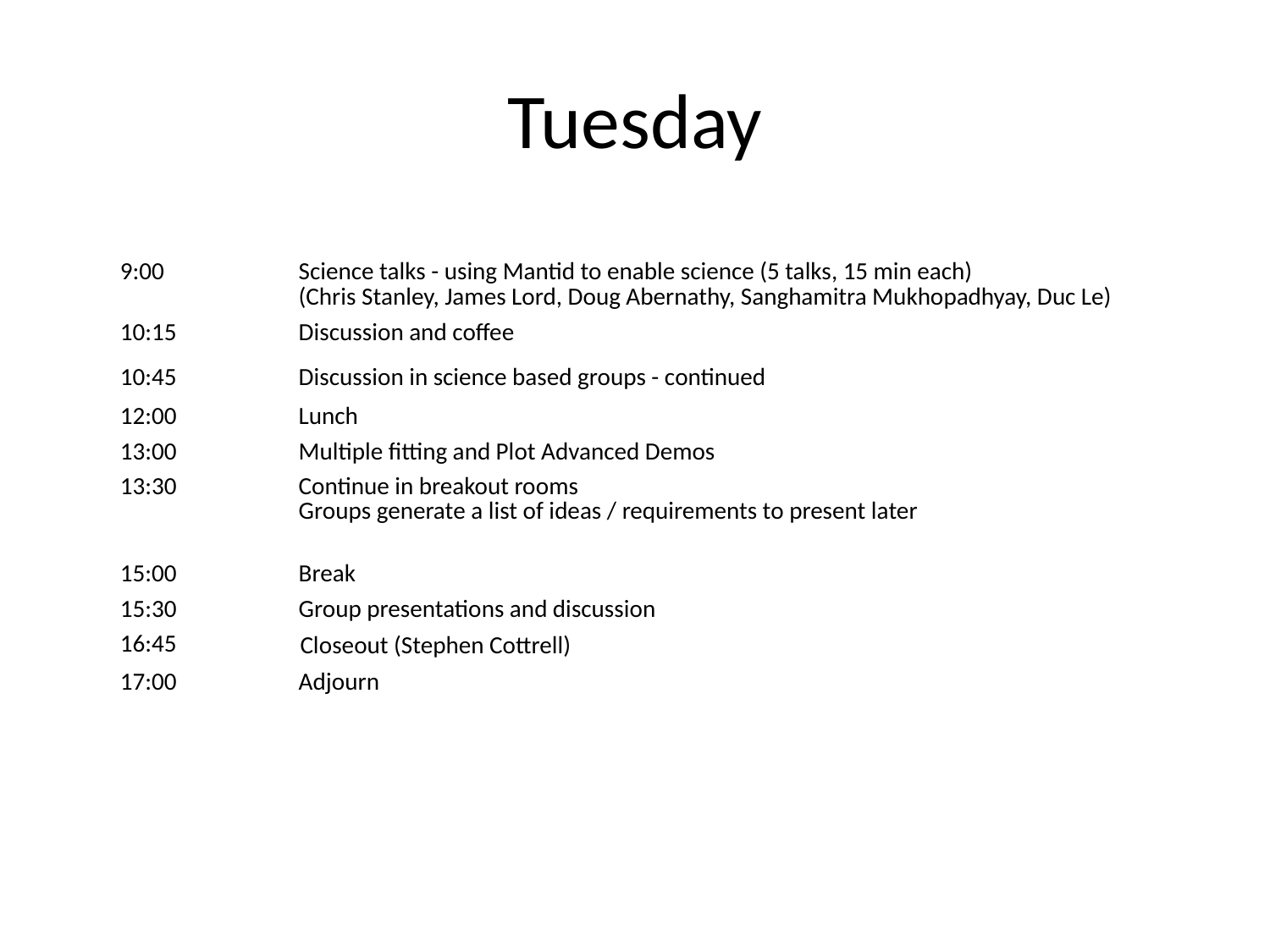

# Tuesday
| 9:00 | Science talks - using Mantid to enable science (5 talks, 15 min each) (Chris Stanley, James Lord, Doug Abernathy, Sanghamitra Mukhopadhyay, Duc Le) |
| --- | --- |
| 10:15 | Discussion and coffee |
| 10:45 | Discussion in science based groups - continued |
| 12:00 | Lunch |
| 13:00 | Multiple fitting and Plot Advanced Demos |
| 13:30 | Continue in breakout rooms  Groups generate a list of ideas / requirements to present later |
| 15:00 | Break |
| 15:30 | Group presentations and discussion |
| 16:45 | Closeout (Stephen Cottrell) |
| 17:00 | Adjourn |
|  |  |
|  |  |